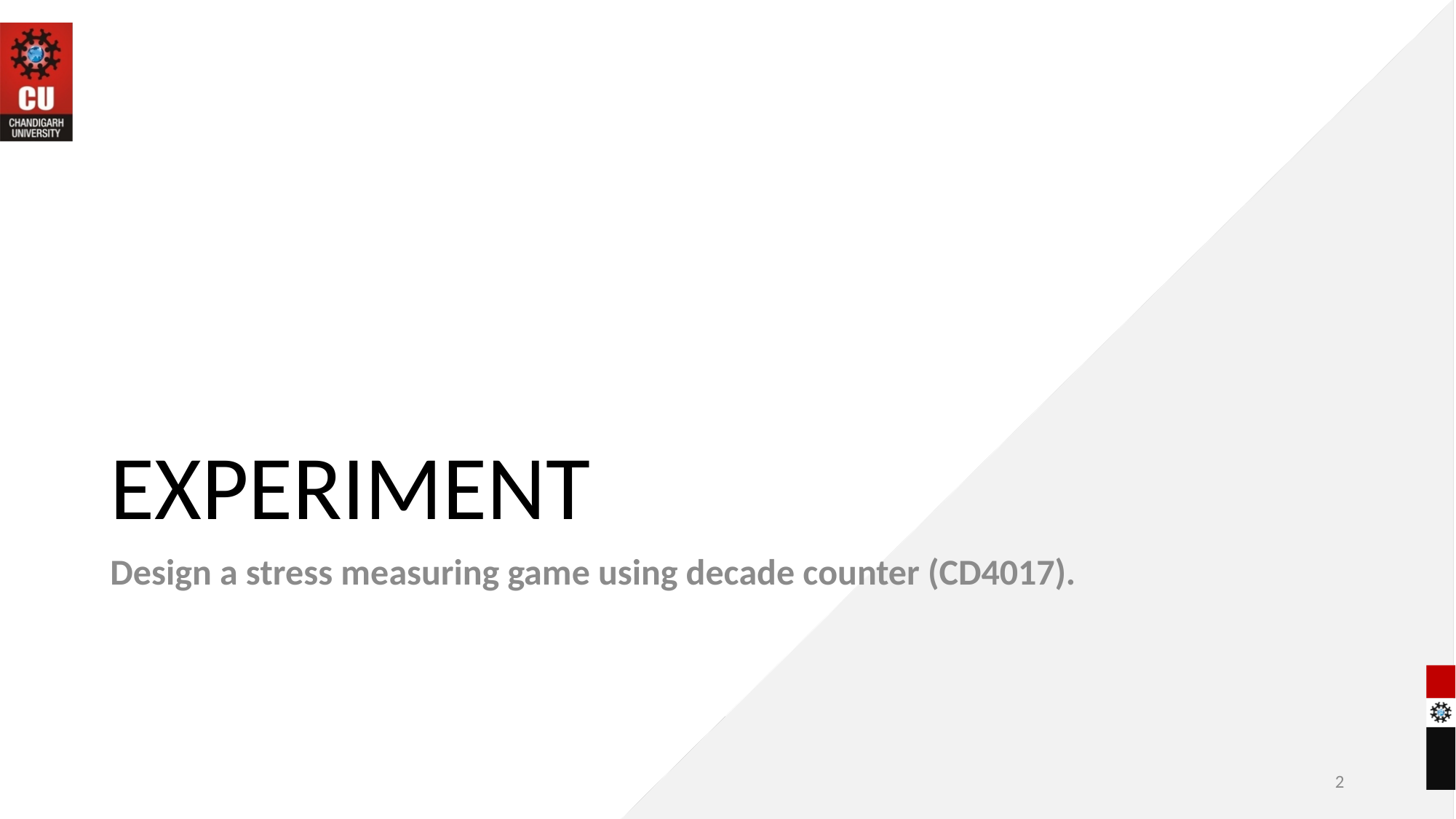

# EXPERIMENT
Design a stress measuring game using decade counter (CD4017).
2